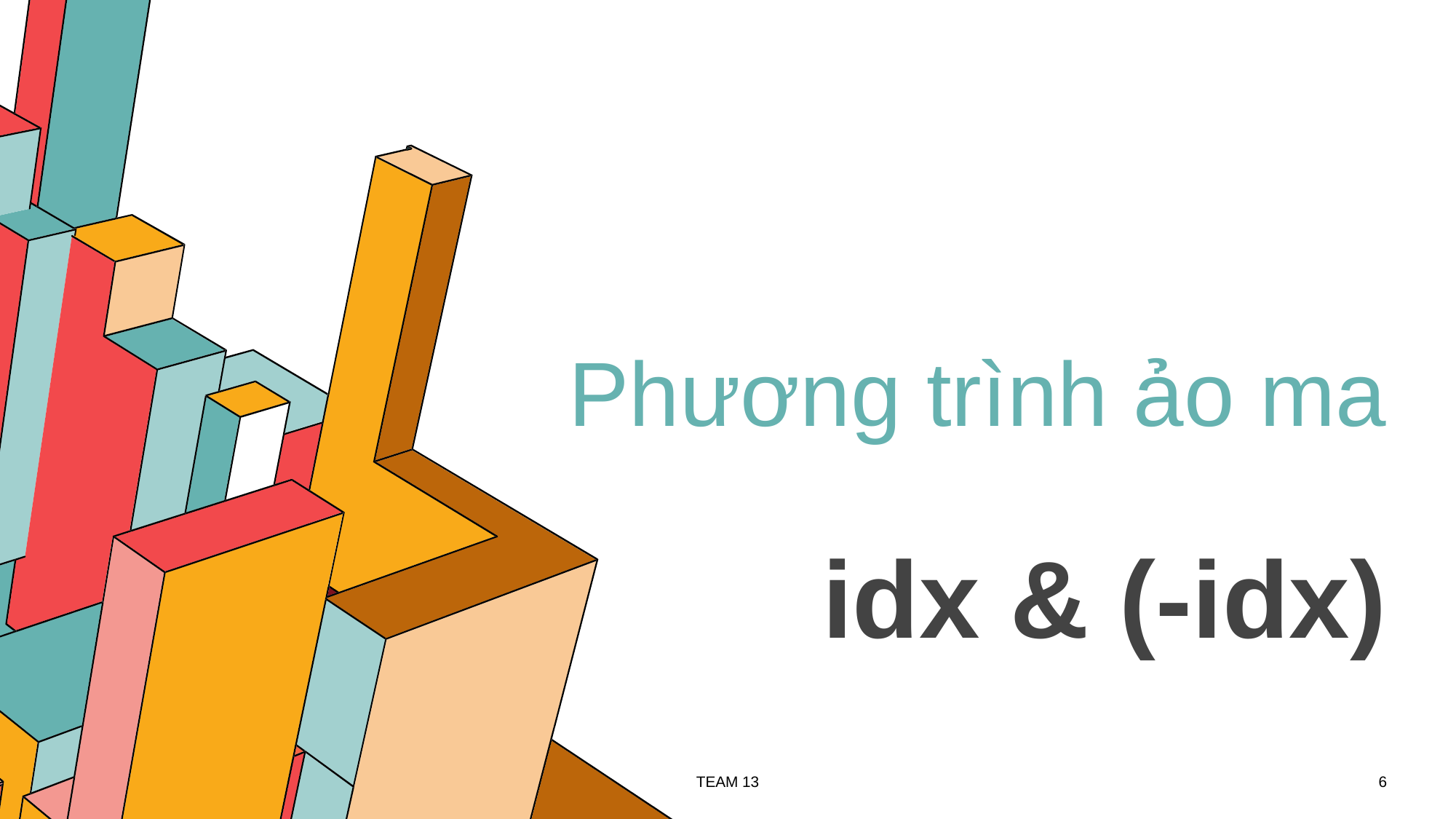

# Phương trình ảo ma

idx & (-idx)
TEAM 13
6